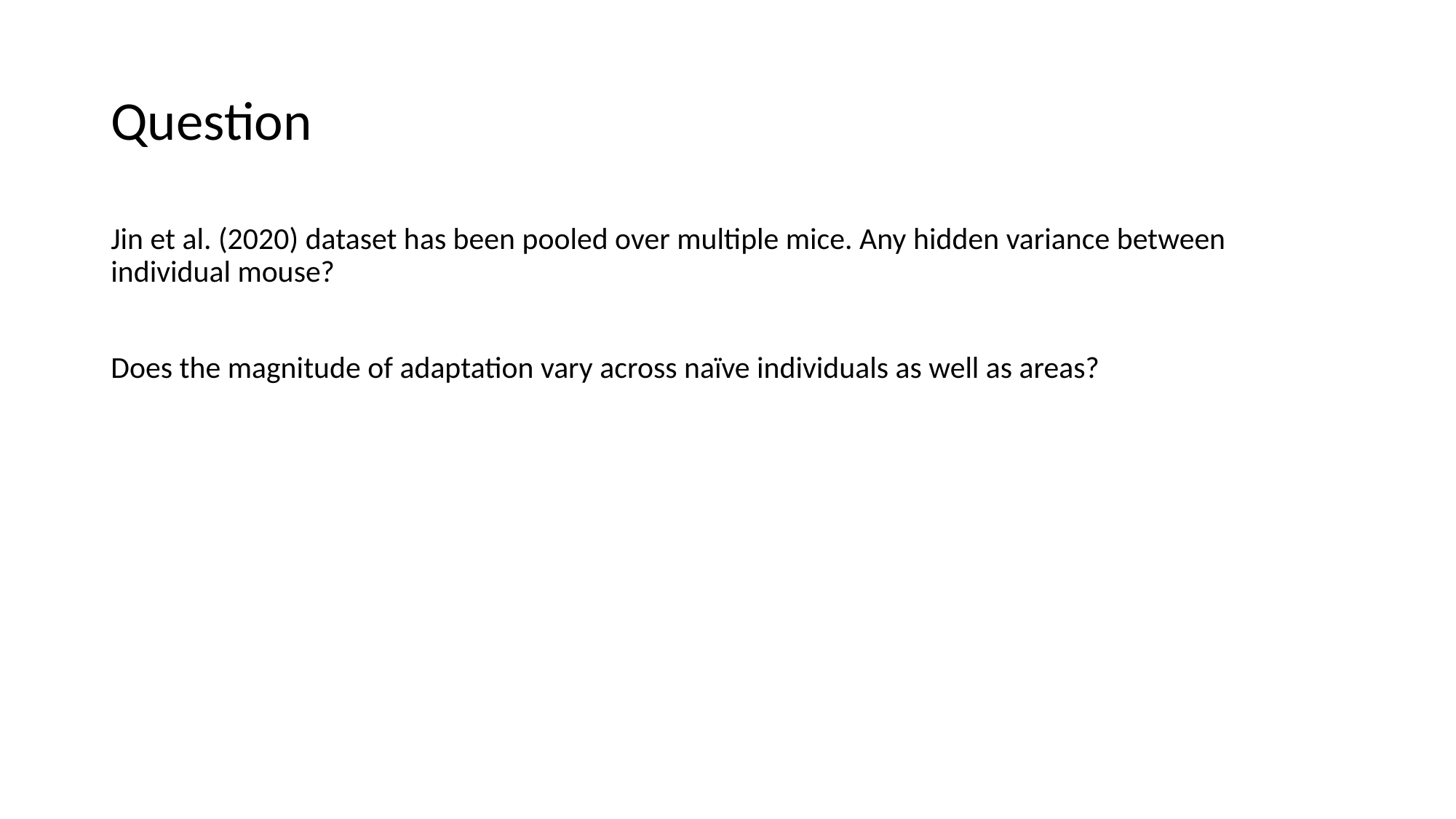

# Question
Jin et al. (2020) dataset has been pooled over multiple mice. Any hidden variance between individual mouse?

Does the magnitude of adaptation vary across naïve individuals as well as areas?